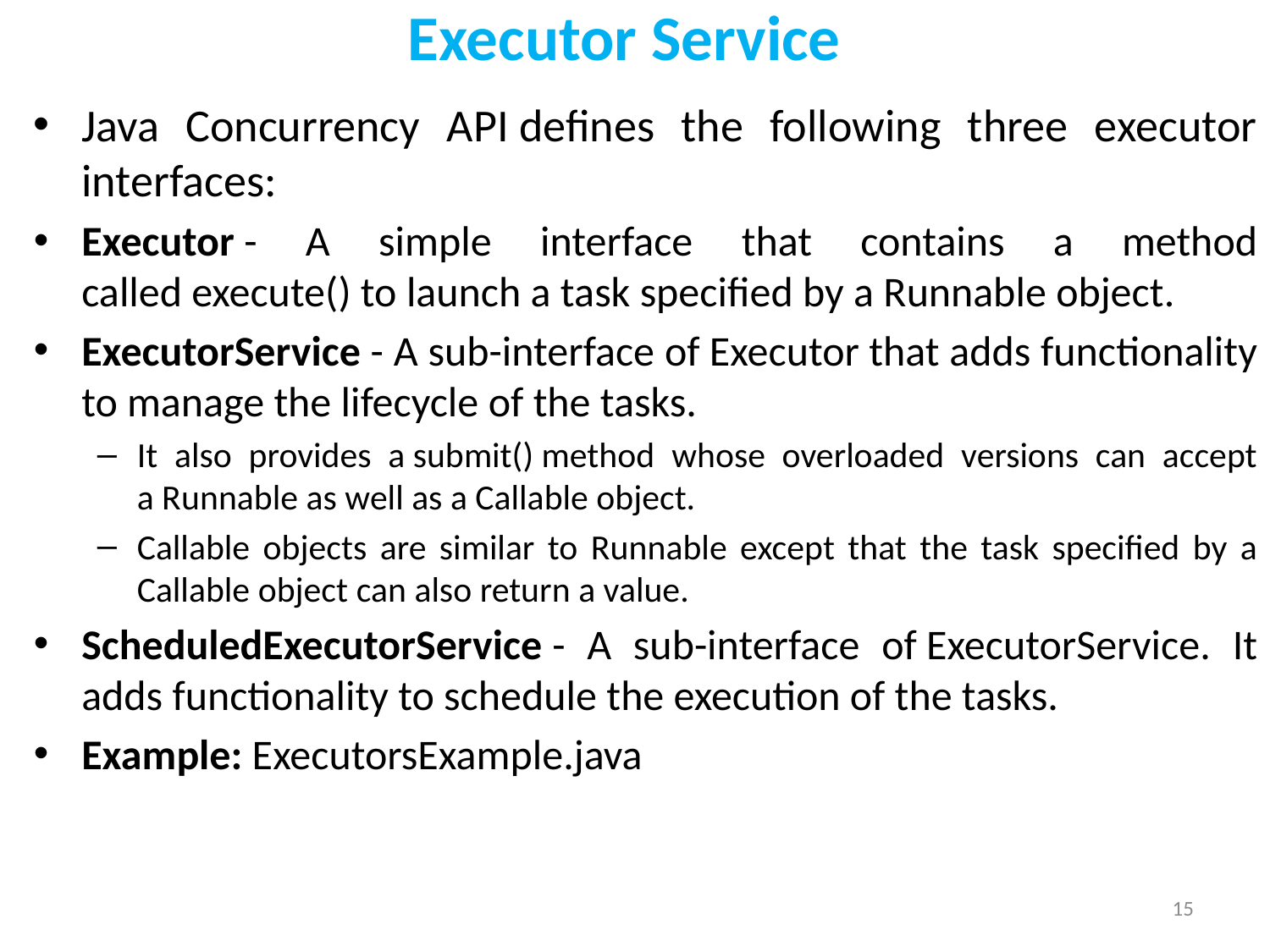

# Executor Service
Java Concurrency API defines the following three executor interfaces:
Executor - A simple interface that contains a method called execute() to launch a task specified by a Runnable object.
ExecutorService - A sub-interface of Executor that adds functionality to manage the lifecycle of the tasks.
It also provides a submit() method whose overloaded versions can accept a Runnable as well as a Callable object.
Callable objects are similar to Runnable except that the task specified by a Callable object can also return a value.
ScheduledExecutorService - A sub-interface of ExecutorService. It adds functionality to schedule the execution of the tasks.
Example: ExecutorsExample.java
15